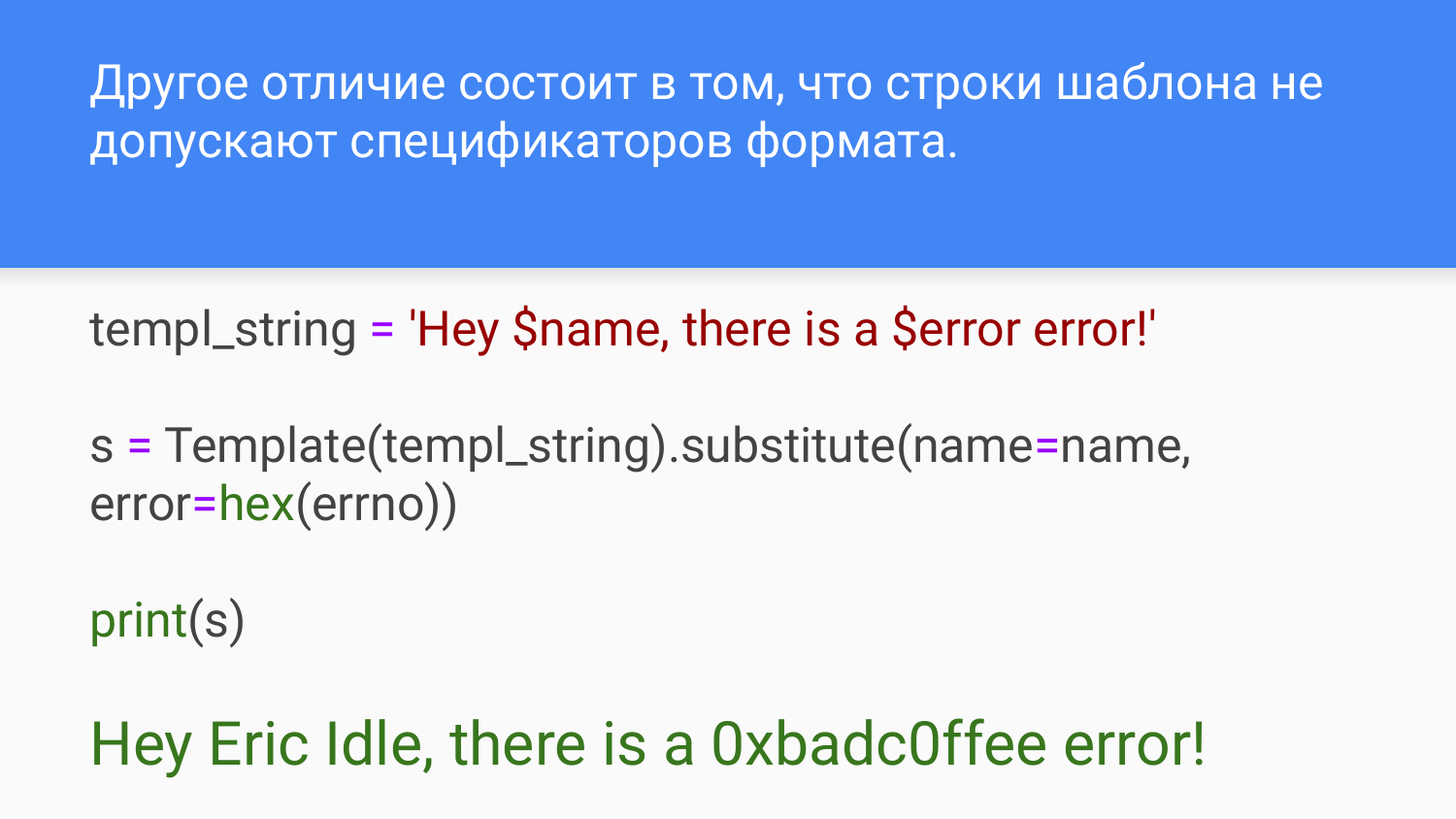

# Другое отличие состоит в том, что строки шаблона не допускают спецификаторов формата.
templ_string = 'Hey $name, there is a $error error!'

s = Template(templ_string).substitute(name=name, error=hex(errno))

print(s)

Hey Eric Idle, there is a 0xbadc0ffee error!